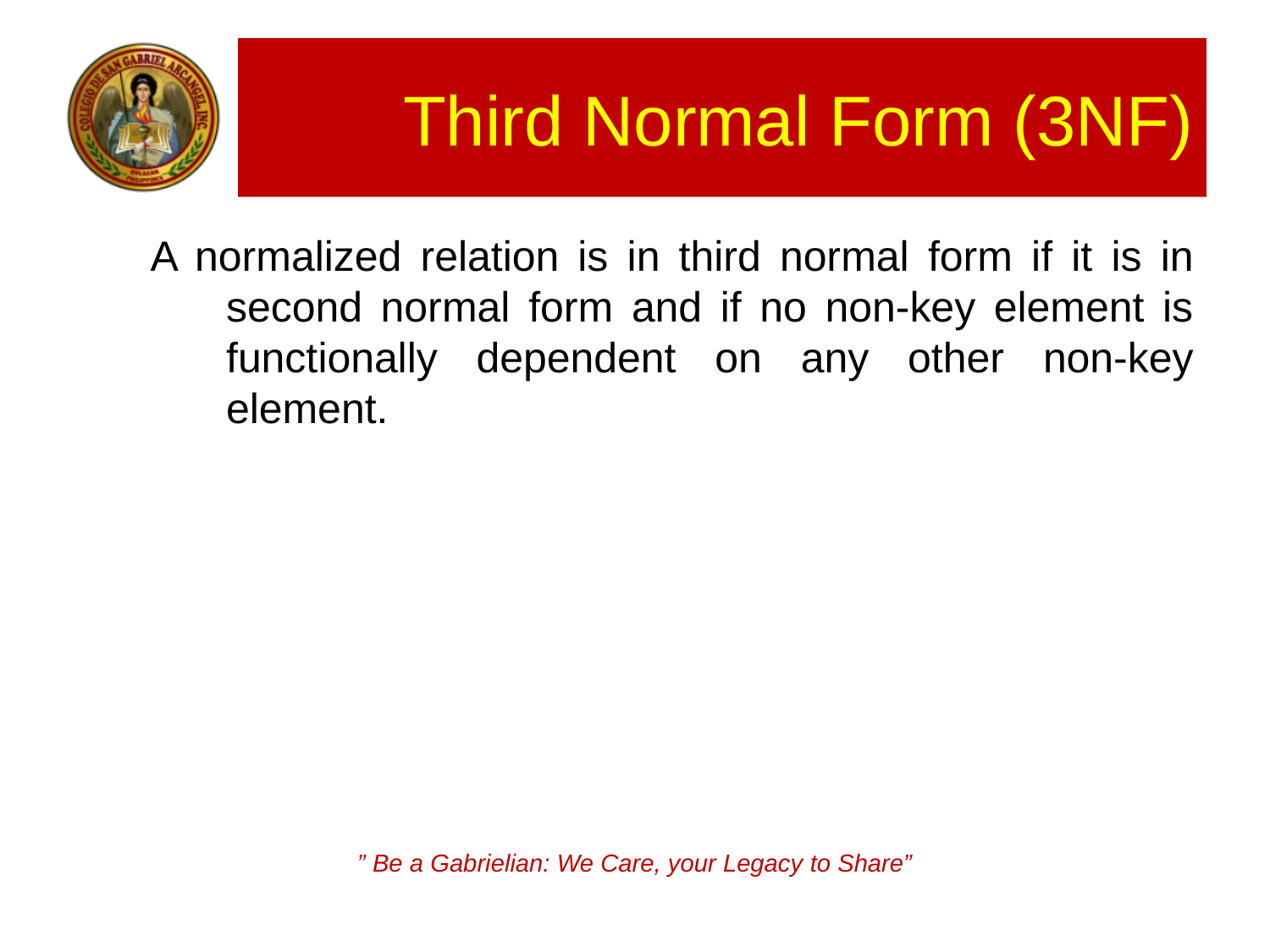

# Third Normal Form (3NF)
A normalized relation is in third normal form if it is in second normal form and if no non-key element is functionally dependent on any other non-key element.